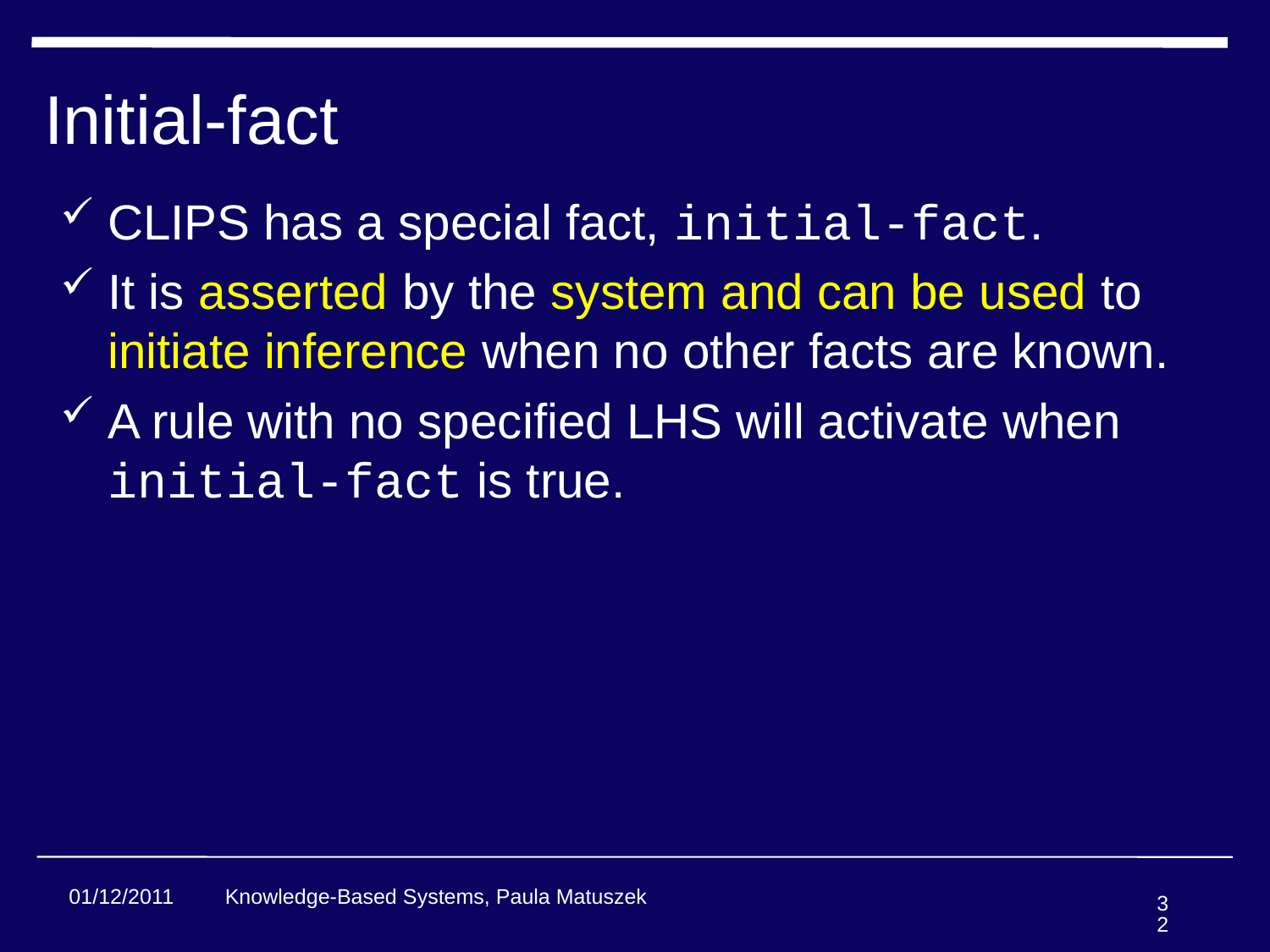

# Initial-fact
CLIPS has a special fact, initial-fact.
It is asserted by the system and can be used to initiate inference when no other facts are known.
A rule with no specified LHS will activate when initial-fact is true.

01/12/2011
Knowledge-Based Systems, Paula Matuszek
32